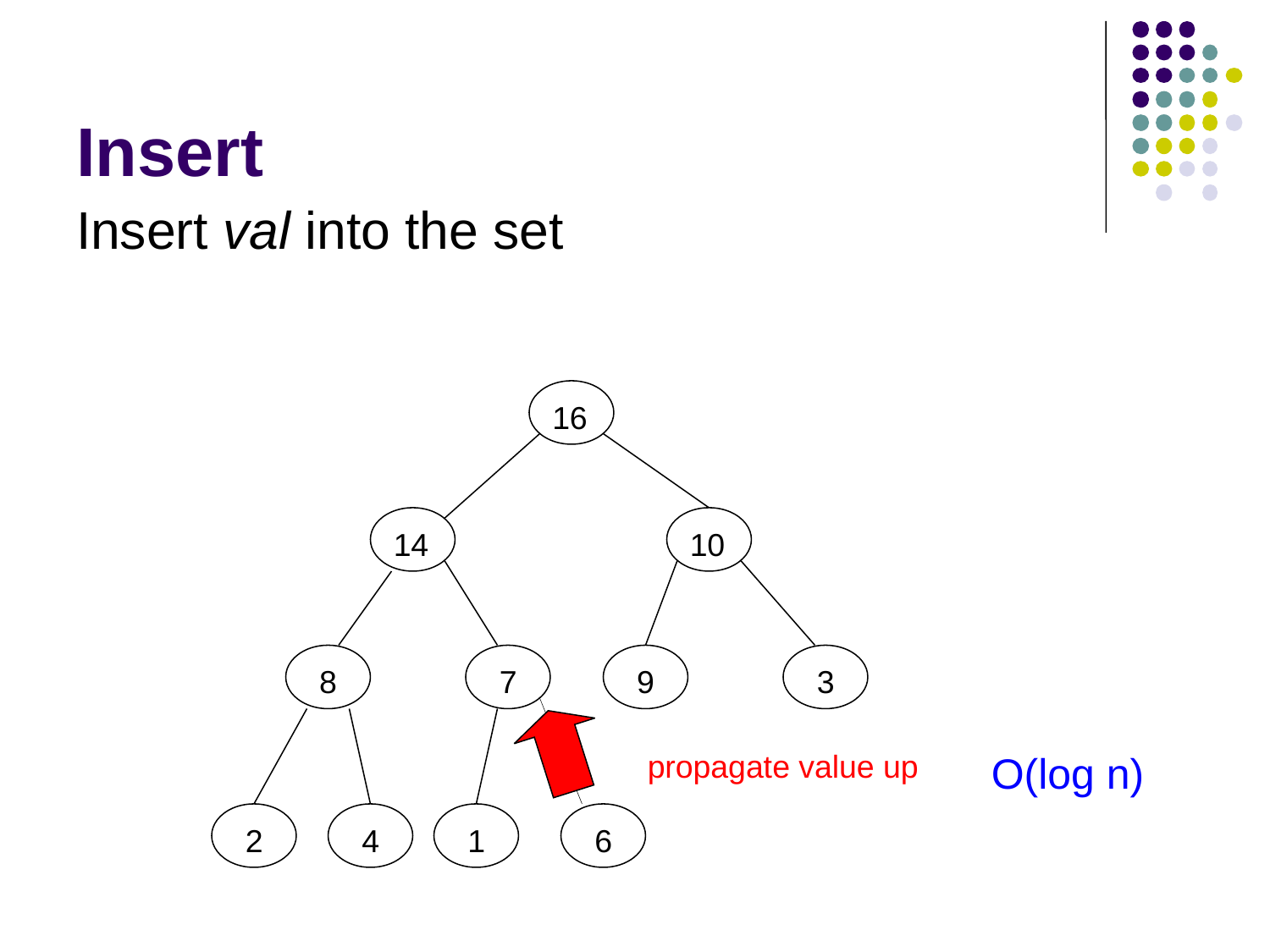

# Insert
Insert val into the set

16

14

10

8

7

9

3

propagate value up
O(log n)

2

4

1

6